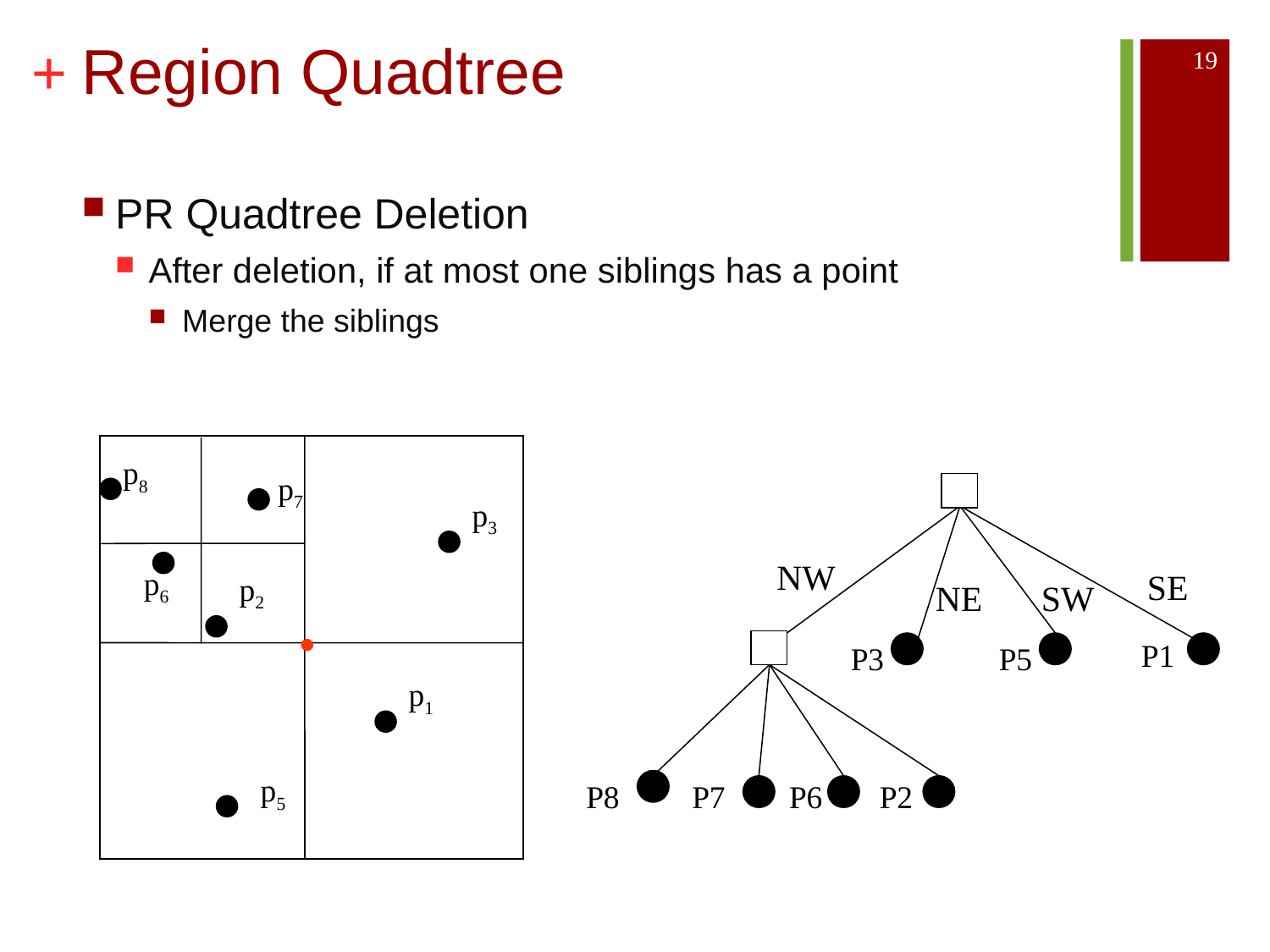

# Region Quadtree
19
PR Quadtree Deletion
After deletion, if at most one siblings has a point
Merge the siblings

p8
p7

p3

p6
p2

p1

p5

NW
SE
NE
SW
P1

P3

P5

P8

P7
P6
P2